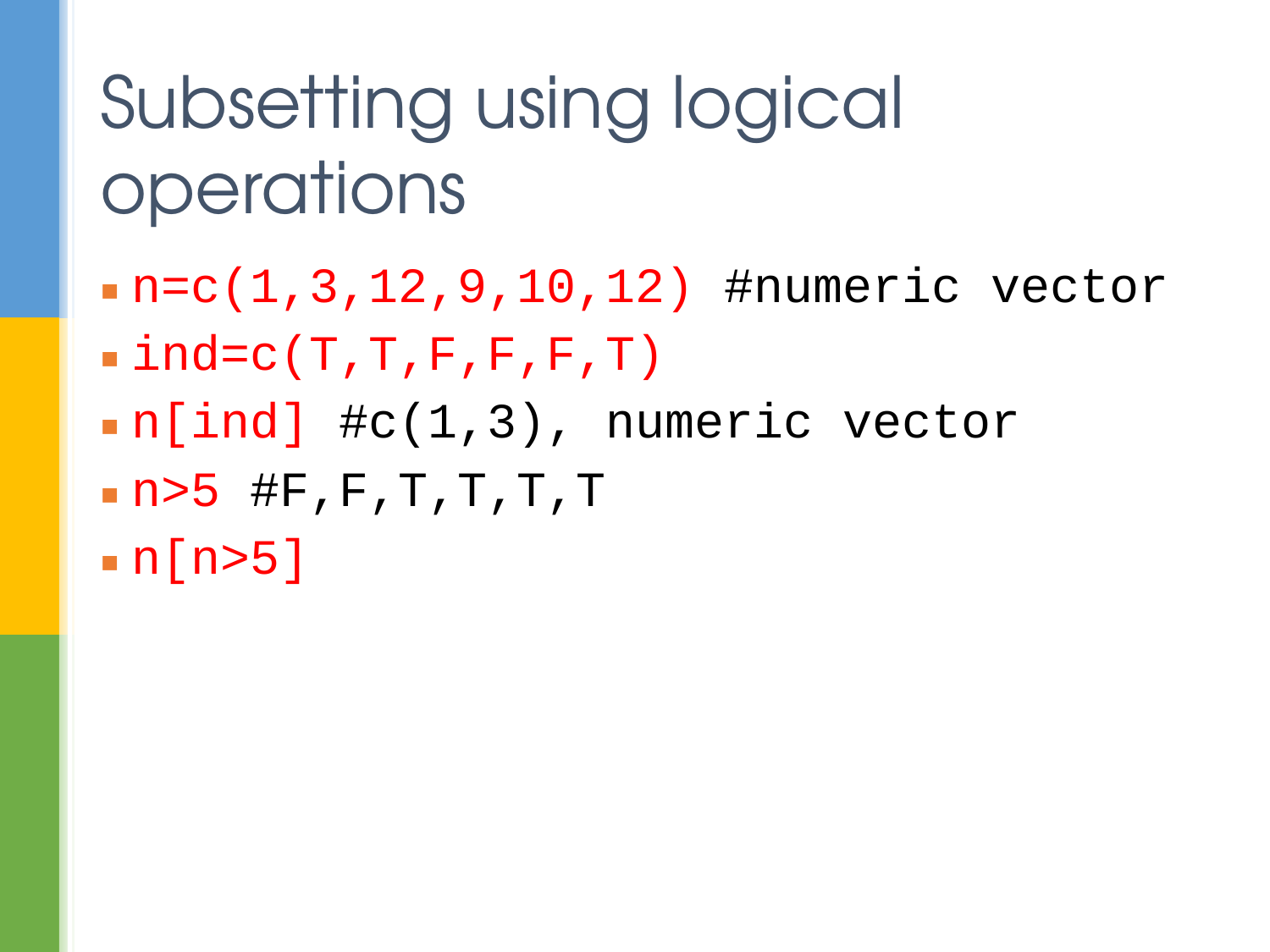

# Subsetting using logical operations
n=c(1,3,12,9,10,12) #numeric vector
ind=c(T,T,F,F,F,T)
n[ind] #c(1,3), numeric vector
n>5 #F,F,T,T,T,T
n[n>5]